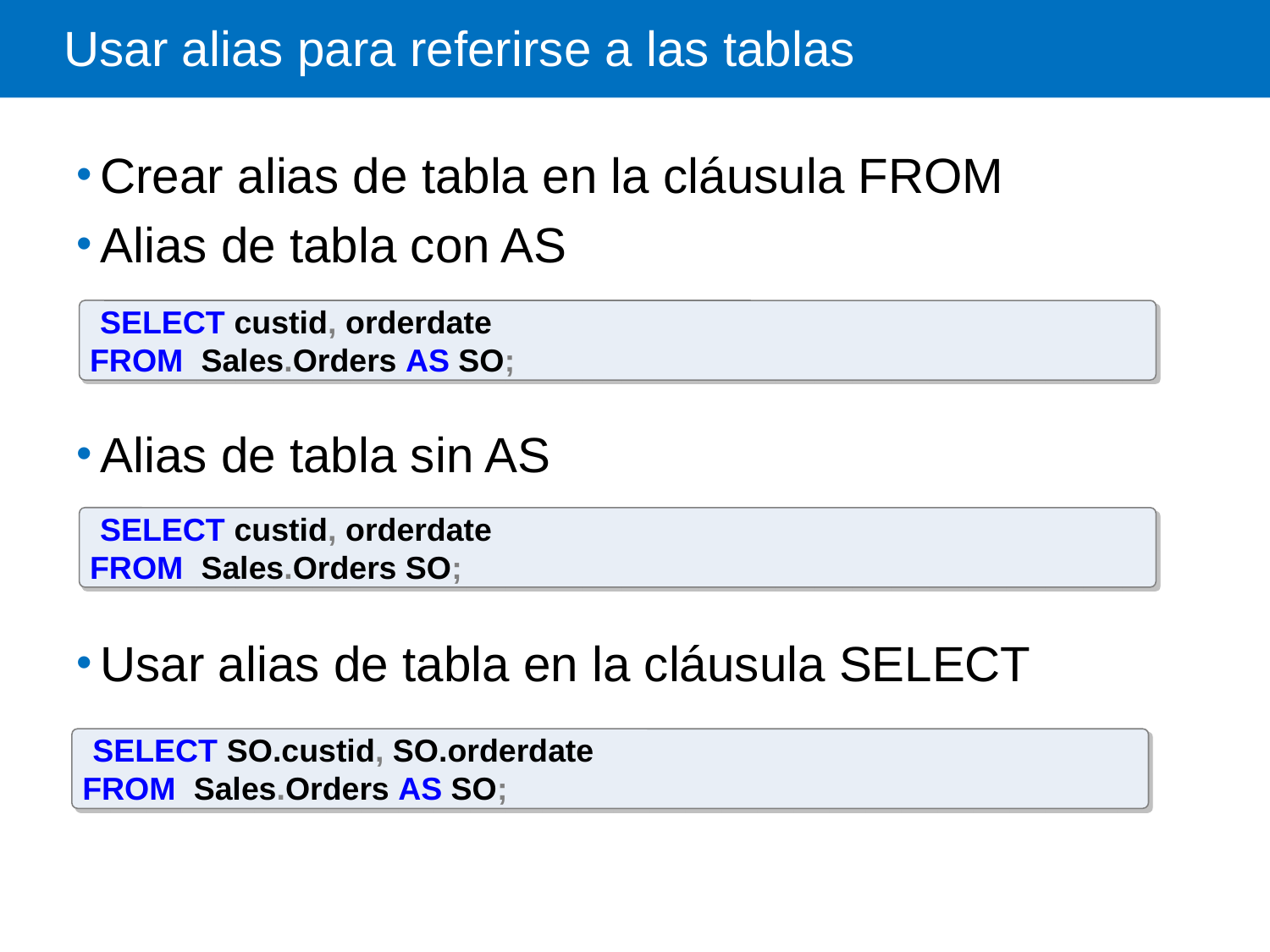

# Usar alias para referirse a las tablas
Crear alias de tabla en la cláusula FROM
Alias de tabla con AS

Alias de tabla sin AS

Usar alias de tabla en la cláusula SELECT
 SELECT custid, orderdate
 FROM  Sales.Orders AS SO;
 SELECT custid, orderdate
 FROM  Sales.Orders SO;
 SELECT SO.custid, SO.orderdate
 FROM  Sales.Orders AS SO;